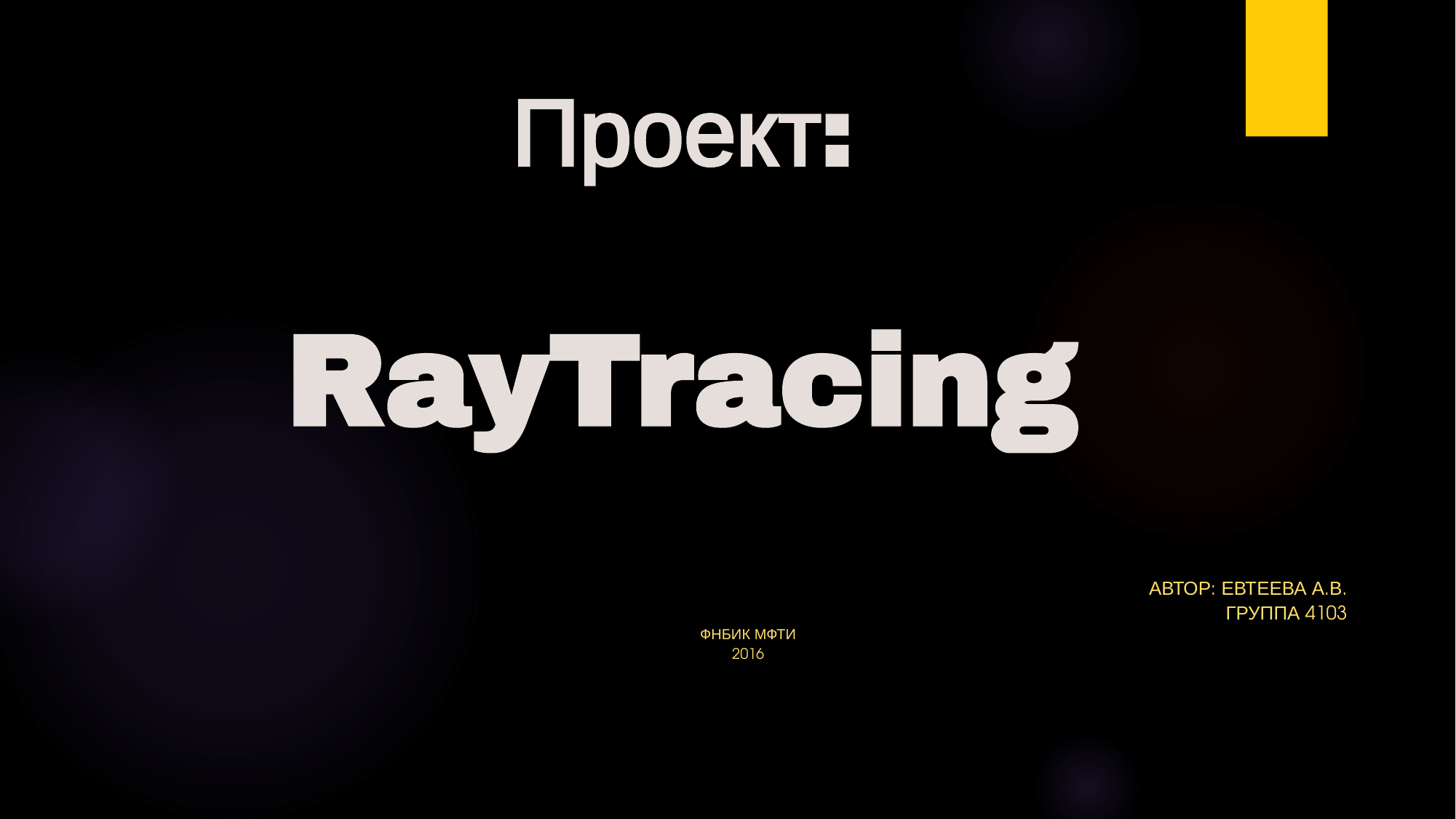

# Проект: RayTracing
Автор: Евтеева А.В.
Группа 4103
ФНБИК МФТИ
2016